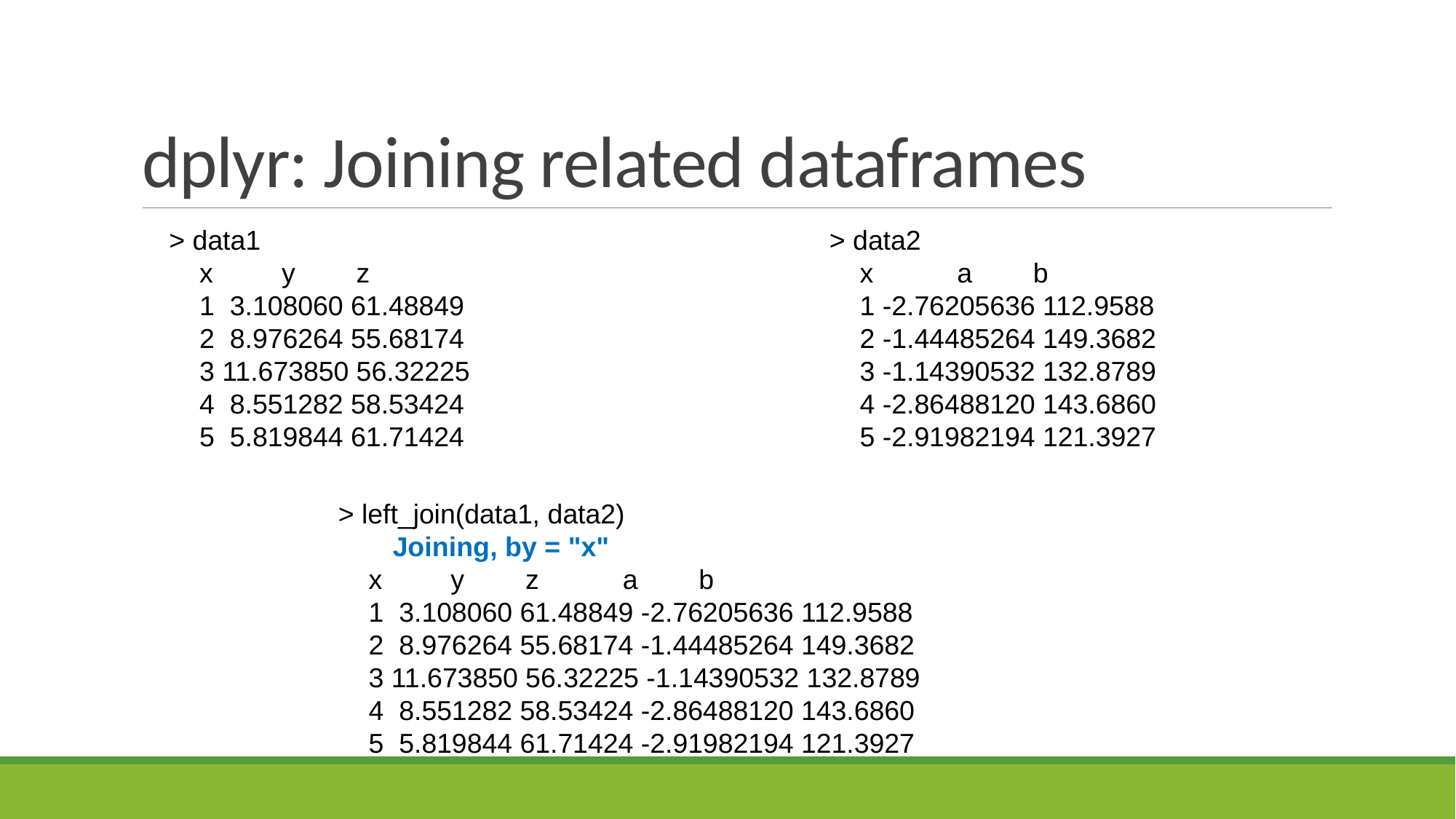

# dplyr: Joining related dataframes
> data1
    x         y        z
    1  3.108060 61.48849
    2  8.976264 55.68174
    3 11.673850 56.32225
    4  8.551282 58.53424
    5  5.819844 61.71424

> data2
    x           a        b
    1 -2.76205636 112.9588
    2 -1.44485264 149.3682
    3 -1.14390532 132.8789
    4 -2.86488120 143.6860
    5 -2.91982194 121.3927
> left_join(data1, data2)
Joining, by = "x"
    x         y        z           a        b
    1  3.108060 61.48849 -2.76205636 112.9588
    2  8.976264 55.68174 -1.44485264 149.3682
    3 11.673850 56.32225 -1.14390532 132.8789
    4  8.551282 58.53424 -2.86488120 143.6860
    5  5.819844 61.71424 -2.91982194 121.3927